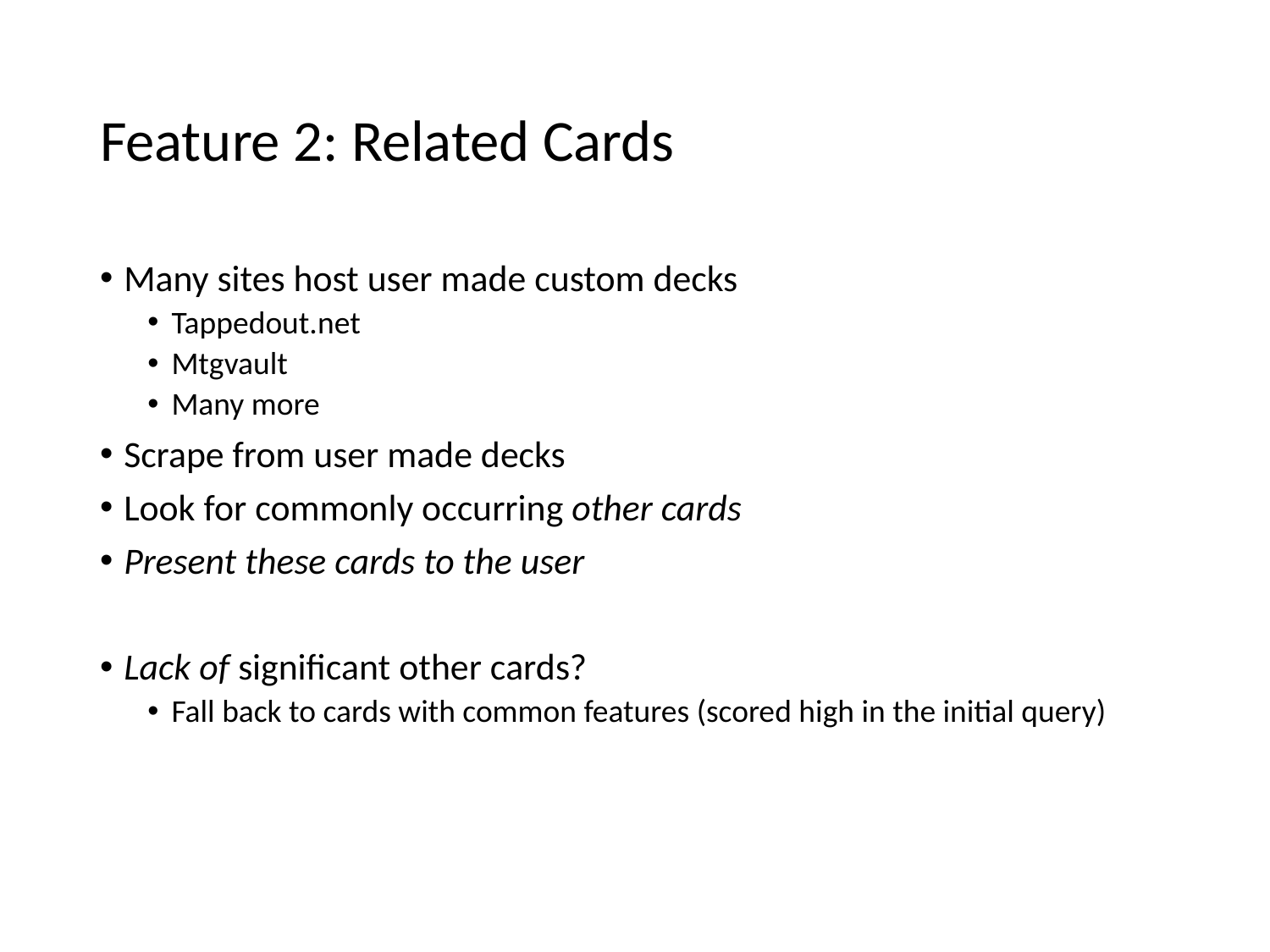

# Feature 2: Related Cards
Many sites host user made custom decks
Tappedout.net
Mtgvault
Many more
Scrape from user made decks
Look for commonly occurring other cards
Present these cards to the user

Lack of significant other cards?
Fall back to cards with common features (scored high in the initial query)